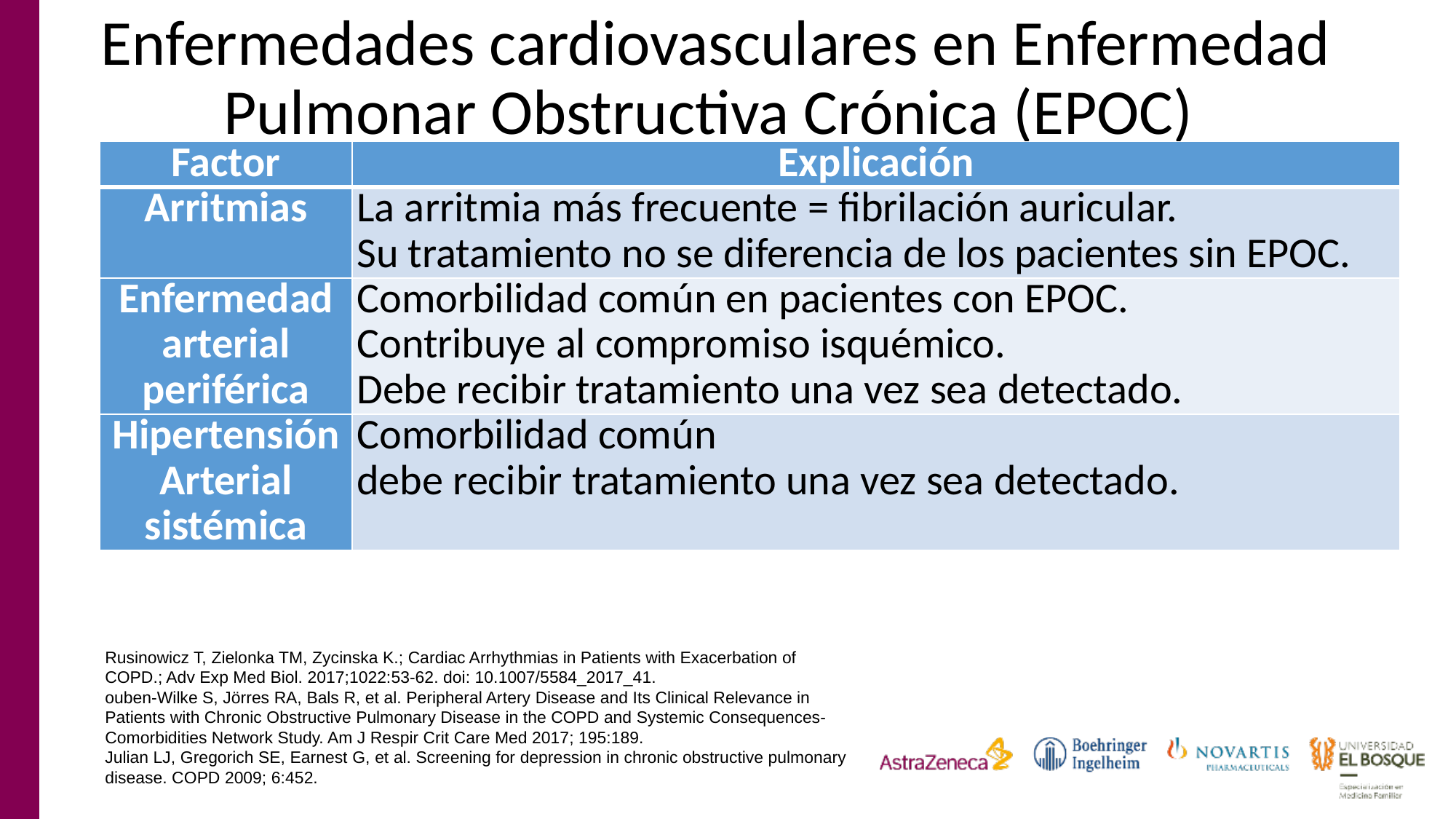

# Enfermedades cardiovasculares en Enfermedad Pulmonar Obstructiva Crónica (EPOC)
| Factor | Explicación |
| --- | --- |
| Arritmias | La arritmia más frecuente = fibrilación auricular. Su tratamiento no se diferencia de los pacientes sin EPOC. |
| Enfermedad arterial periférica | Comorbilidad común en pacientes con EPOC. Contribuye al compromiso isquémico. Debe recibir tratamiento una vez sea detectado. |
| Hipertensión Arterial sistémica | Comorbilidad común debe recibir tratamiento una vez sea detectado. |
Rusinowicz T, Zielonka TM, Zycinska K.; Cardiac Arrhythmias in Patients with Exacerbation of COPD.; Adv Exp Med Biol. 2017;1022:53-62. doi: 10.1007/5584_2017_41.
ouben-Wilke S, Jörres RA, Bals R, et al. Peripheral Artery Disease and Its Clinical Relevance in Patients with Chronic Obstructive Pulmonary Disease in the COPD and Systemic Consequences-Comorbidities Network Study. Am J Respir Crit Care Med 2017; 195:189.
Julian LJ, Gregorich SE, Earnest G, et al. Screening for depression in chronic obstructive pulmonary disease. COPD 2009; 6:452.